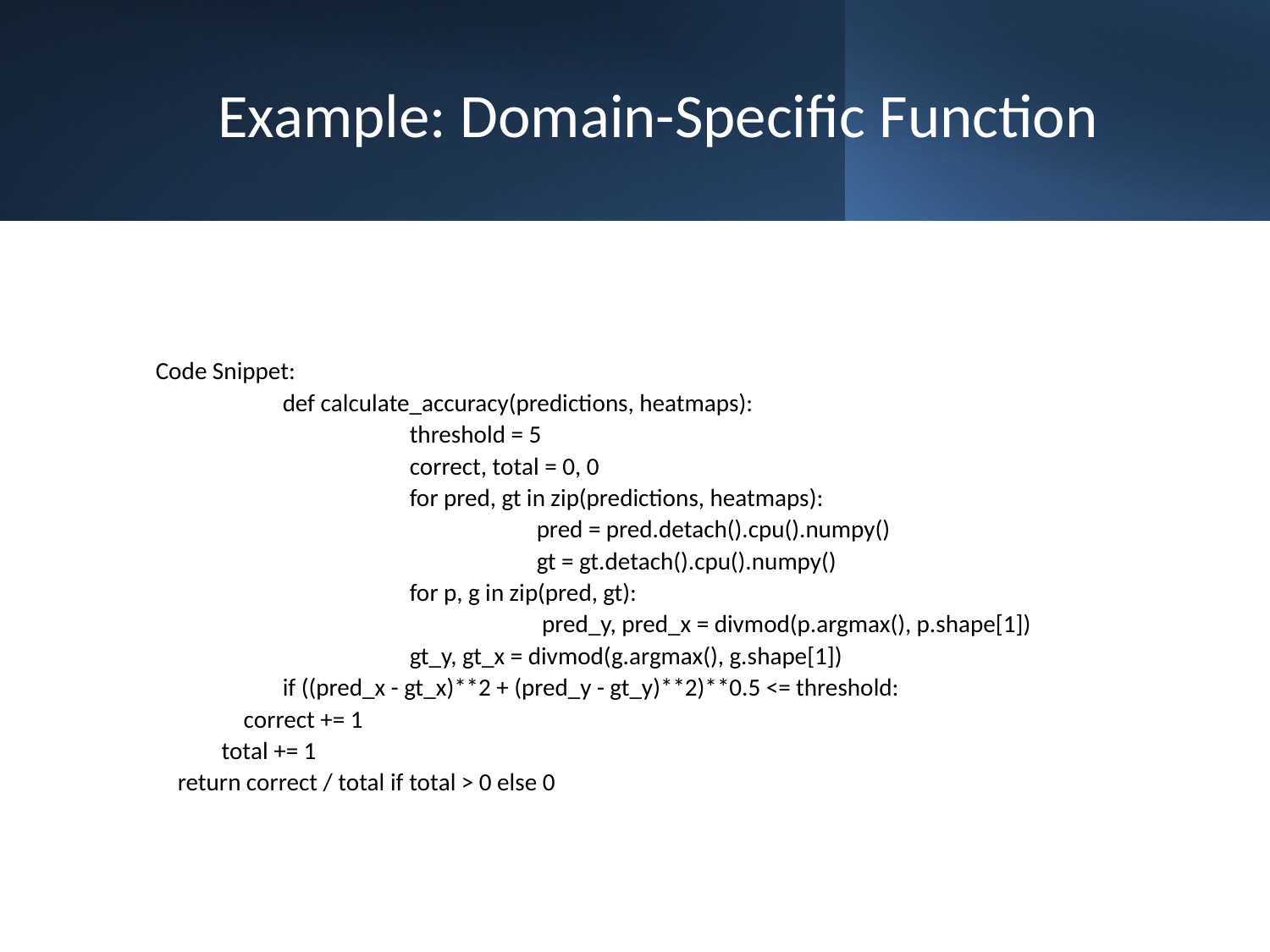

# Example: Domain-Specific Function
Code Snippet:
	def calculate_accuracy(predictions, heatmaps):
		threshold = 5
    		correct, total = 0, 0
    		for pred, gt in zip(predictions, heatmaps):
        			pred = pred.detach().cpu().numpy()
        			gt = gt.detach().cpu().numpy()
        		for p, g in zip(pred, gt):
           			 pred_y, pred_x = divmod(p.argmax(), p.shape[1])
            		gt_y, gt_x = divmod(g.argmax(), g.shape[1])
            	if ((pred_x - gt_x)**2 + (pred_y - gt_y)**2)**0.5 <= threshold:
                correct += 1
            total += 1
    return correct / total if total > 0 else 0